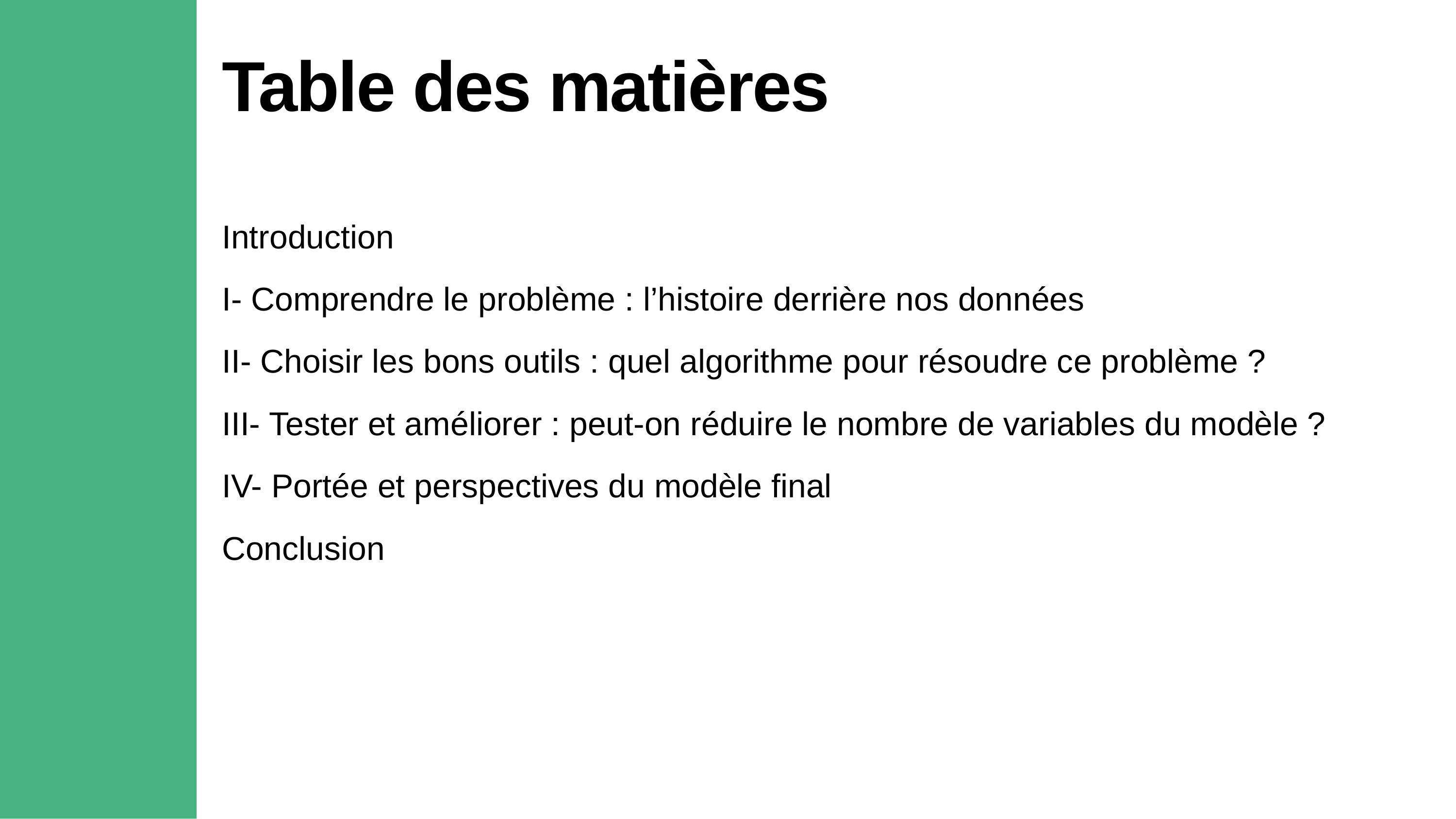

Table des matières
Introduction
I- Comprendre le problème : l’histoire derrière nos données
II- Choisir les bons outils : quel algorithme pour résoudre ce problème ?
III- Tester et améliorer : peut-on réduire le nombre de variables du modèle ?
IV- Portée et perspectives du modèle final
Conclusion